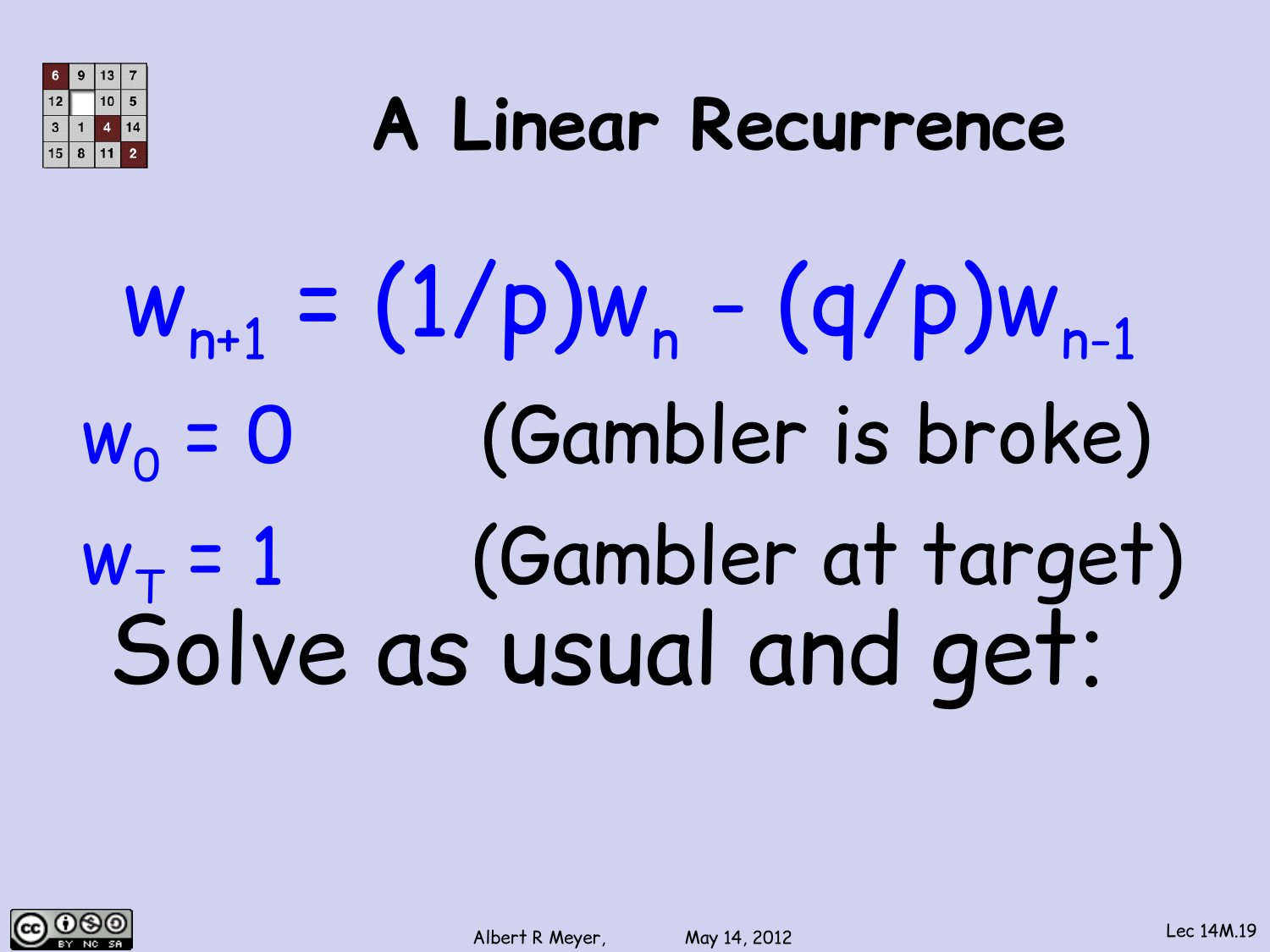

# A Linear Recurrence
wn+1 = (1/p)wn - (q/p)wn-1
  w0 = 0        (Gambler is broke)
  wT = 1        (Gambler at target)
Solve as usual and get:
Lec 14M.19

Albert R Meyer,               May 14, 2012